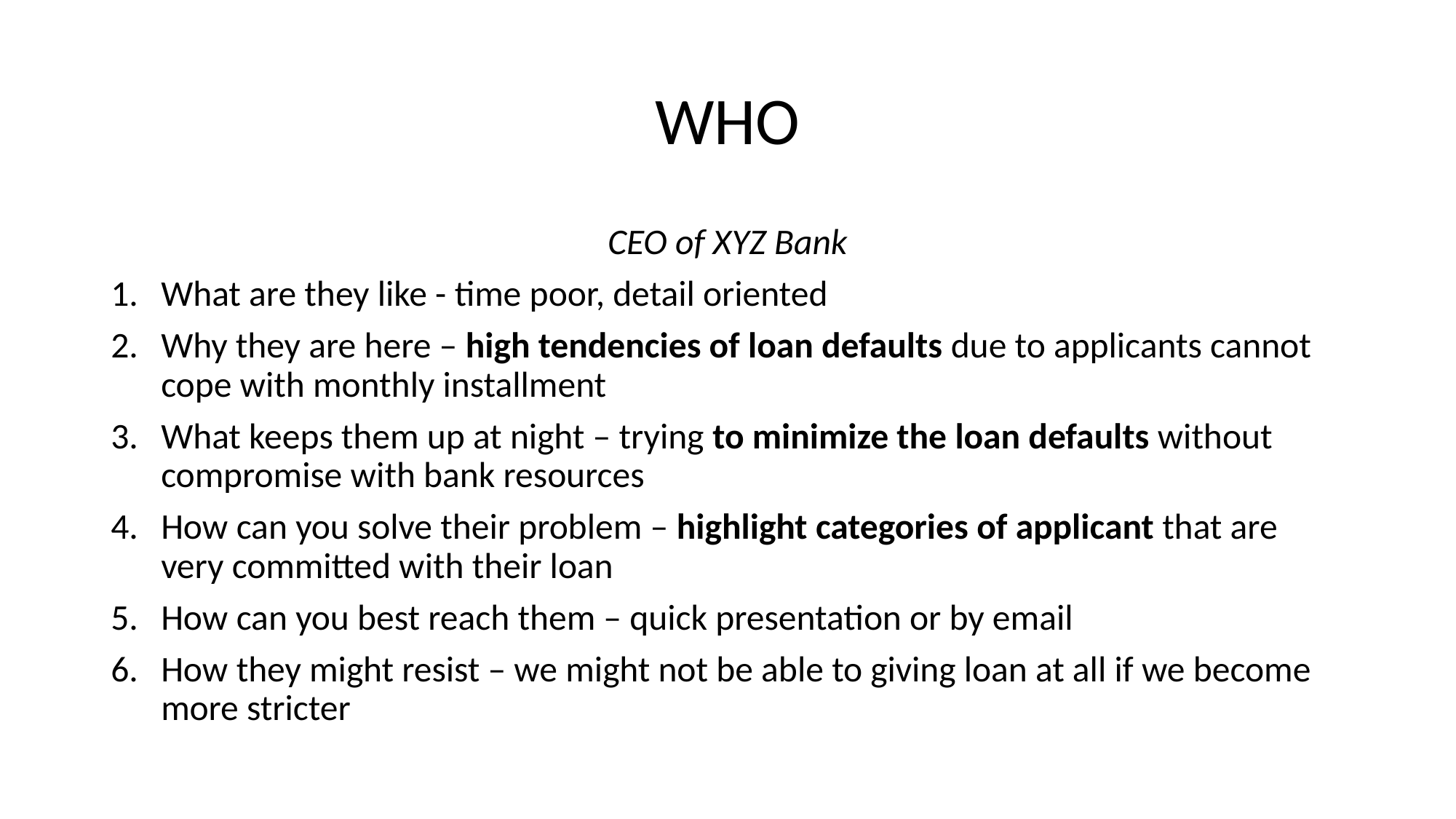

# WHO
CEO of XYZ Bank
What are they like - time poor, detail oriented
Why they are here – high tendencies of loan defaults due to applicants cannot cope with monthly installment
What keeps them up at night – trying to minimize the loan defaults without compromise with bank resources
How can you solve their problem – highlight categories of applicant that are very committed with their loan
How can you best reach them – quick presentation or by email
How they might resist – we might not be able to giving loan at all if we become more stricter